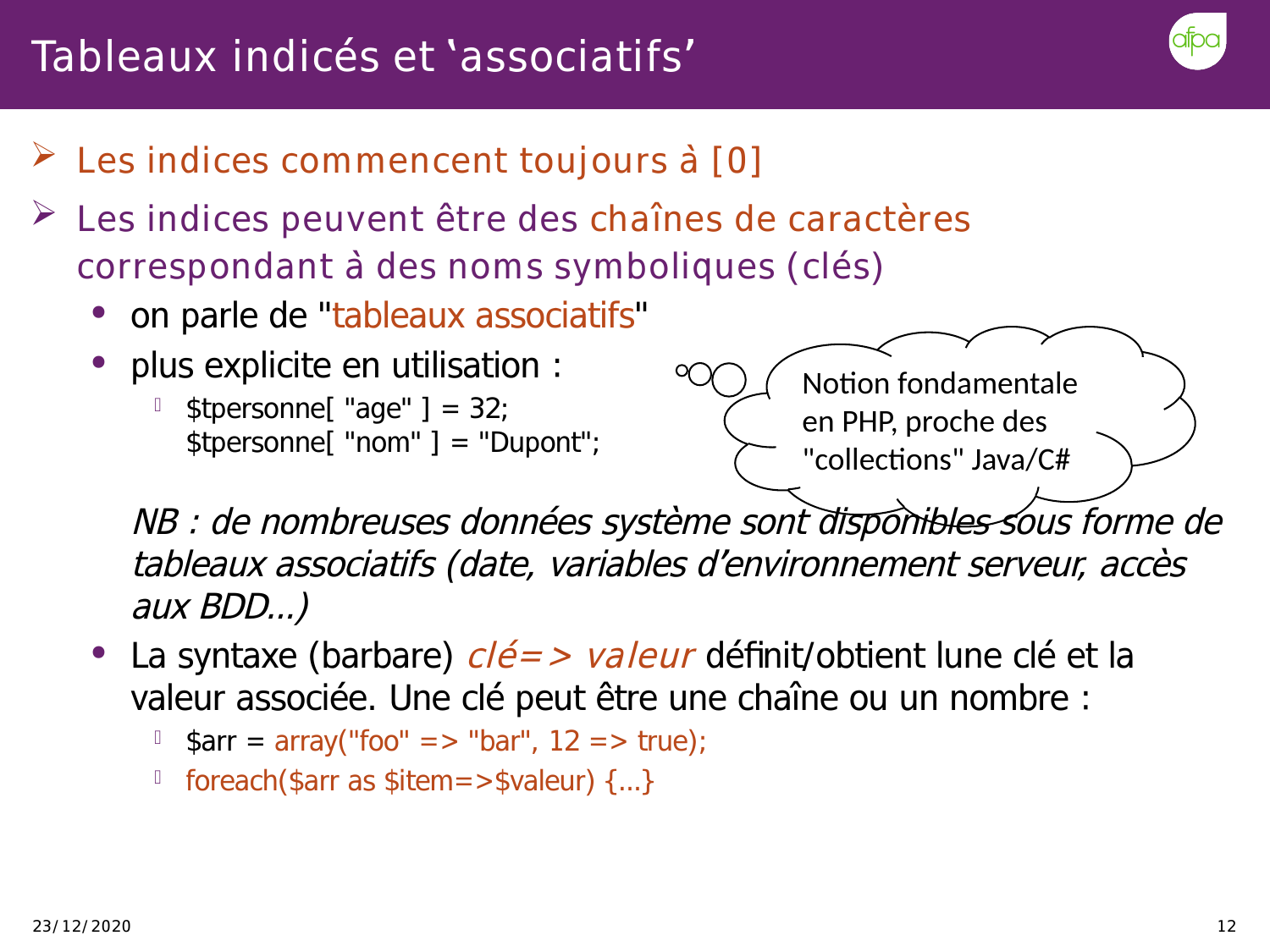

# Tableaux indicés et ‘associatifs’
Les indices commencent toujours à [0]
Les indices peuvent être des chaînes de caractères correspondant à des noms symboliques (clés)
on parle de "tableaux associatifs"
plus explicite en utilisation :
$tpersonne[ "age" ] = 32;
$tpersonne[ "nom" ] = "Dupont";
	NB : de nombreuses données système sont disponibles sous forme de tableaux associatifs (date, variables d’environnement serveur, accès aux BDD…)
La syntaxe (barbare) clé=> valeur définit/obtient lune clé et la valeur associée. Une clé peut être une chaîne ou un nombre :
$arr = array("foo" => "bar", 12 => true);
foreach($arr as $item=>$valeur) {…}

Notion fondamentale en PHP, proche des "collections" Java/C#
23/12/2020
12